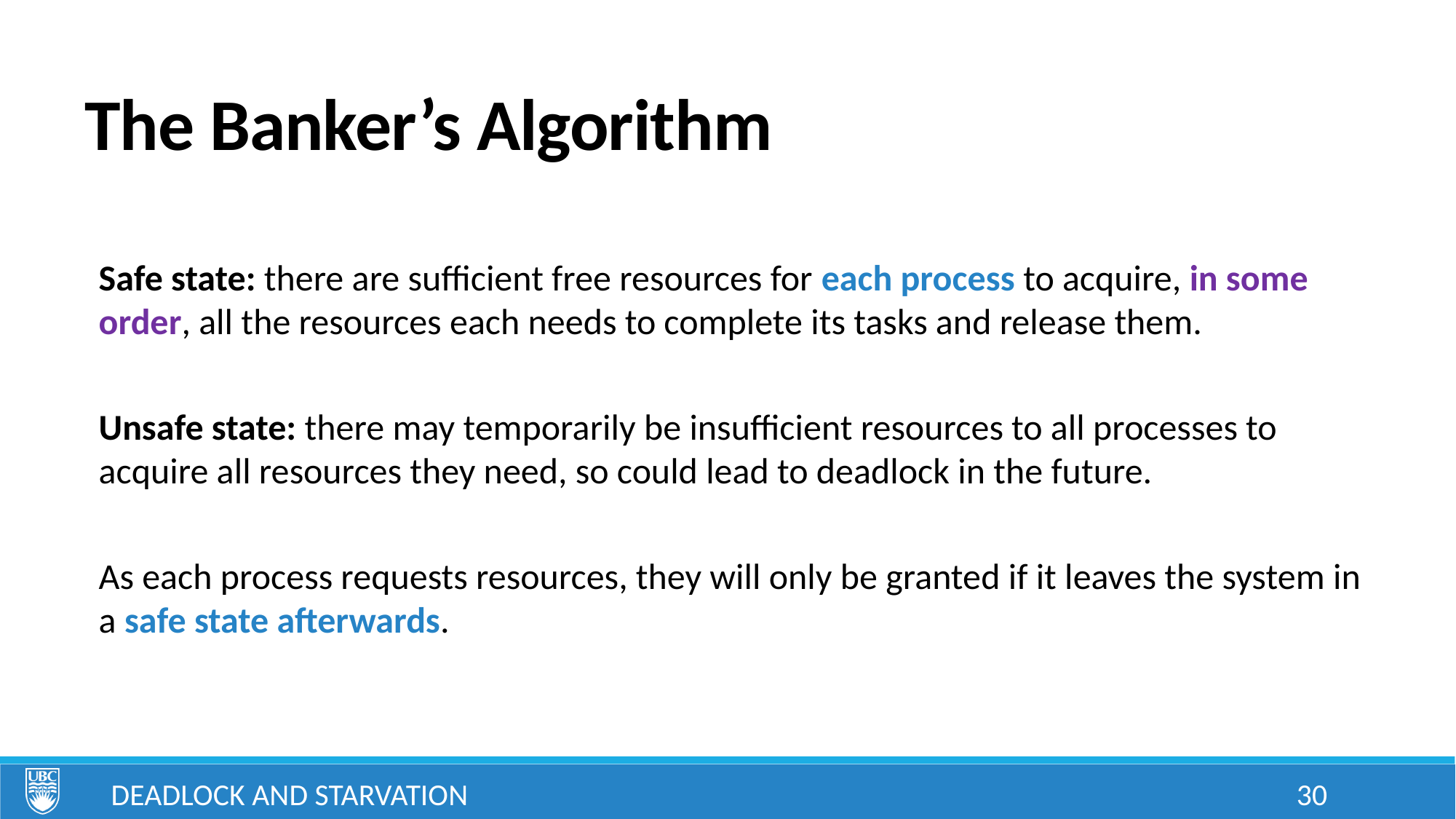

# The Banker’s Algorithm
Safe state: there are sufficient free resources for each process to acquire, in some order, all the resources each needs to complete its tasks and release them.

Unsafe state: there may temporarily be insufficient resources to all processes to acquire all resources they need, so could lead to deadlock in the future.

As each process requests resources, they will only be granted if it leaves the system in a safe state afterwards.
Deadlock and Starvation
30